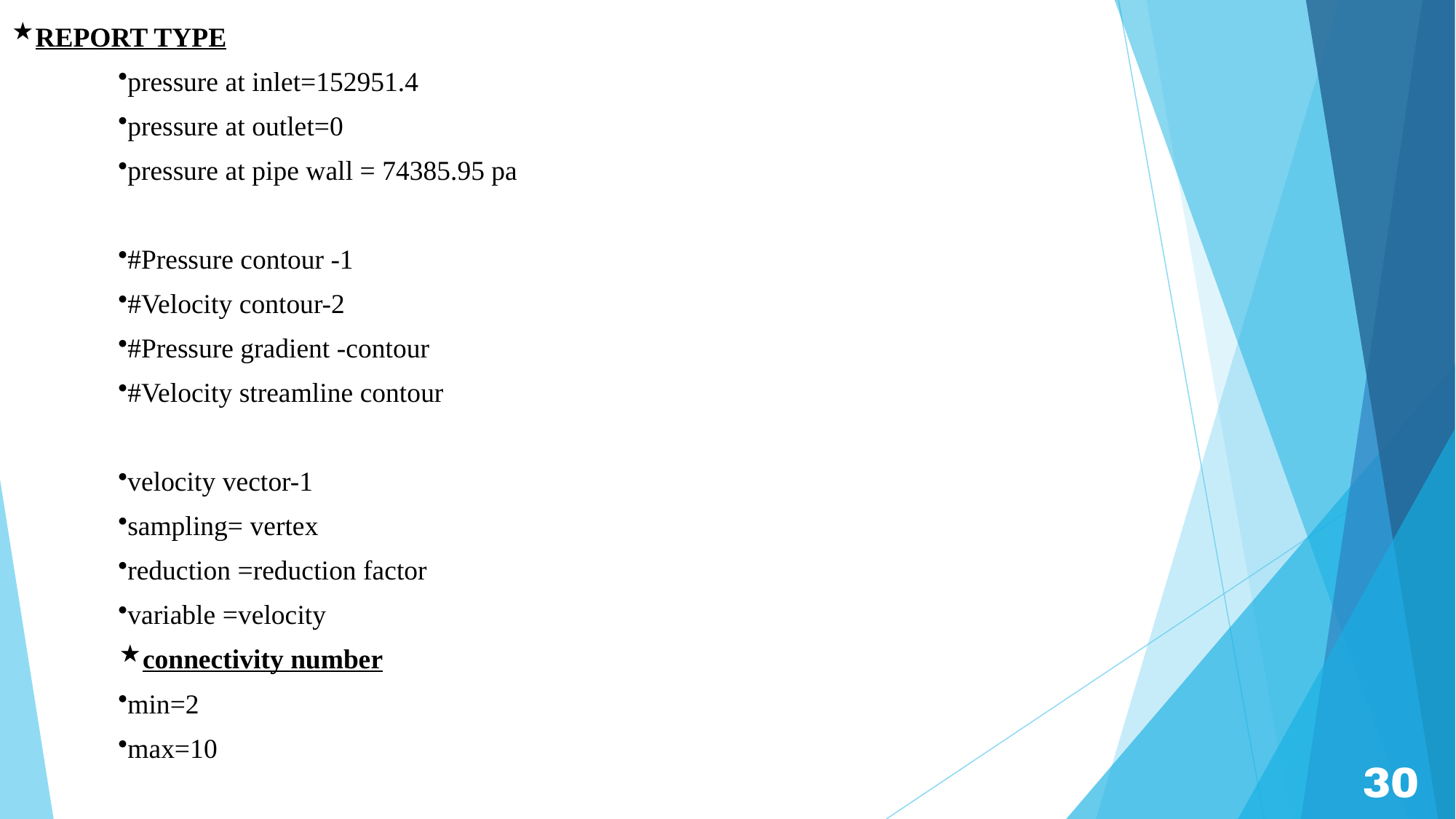

REPORT TYPE
pressure at inlet=152951.4
pressure at outlet=0
pressure at pipe wall = 74385.95 pa

#Pressure contour -1
#Velocity contour-2
#Pressure gradient -contour
#Velocity streamline contour

velocity vector-1
sampling= vertex
reduction =reduction factor
variable =velocity
connectivity number
min=2
max=10
30